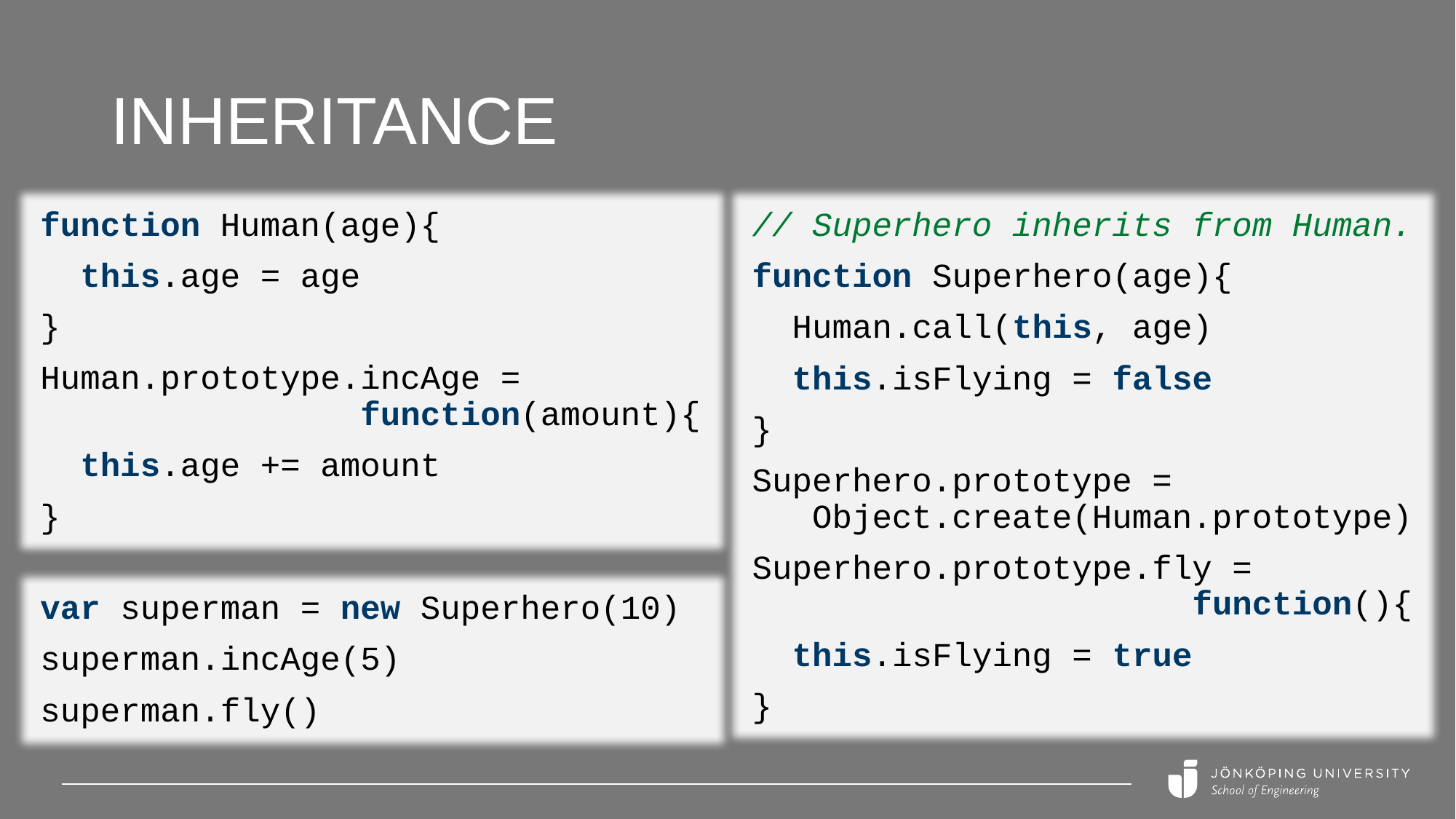

# Inheritance
function Human(age){
  this.age = age
}
Human.prototype.incAge =
                function(amount){
  this.age += amount
}
// Superhero inherits from Human.
function Superhero(age){
  Human.call(this, age)
  this.isFlying = false
}
Superhero.prototype =
   Object.create(Human.prototype)
Superhero.prototype.fly =
                      function(){
  this.isFlying = true
}
var superman = new Superhero(10)
superman.incAge(5)
superman.fly()